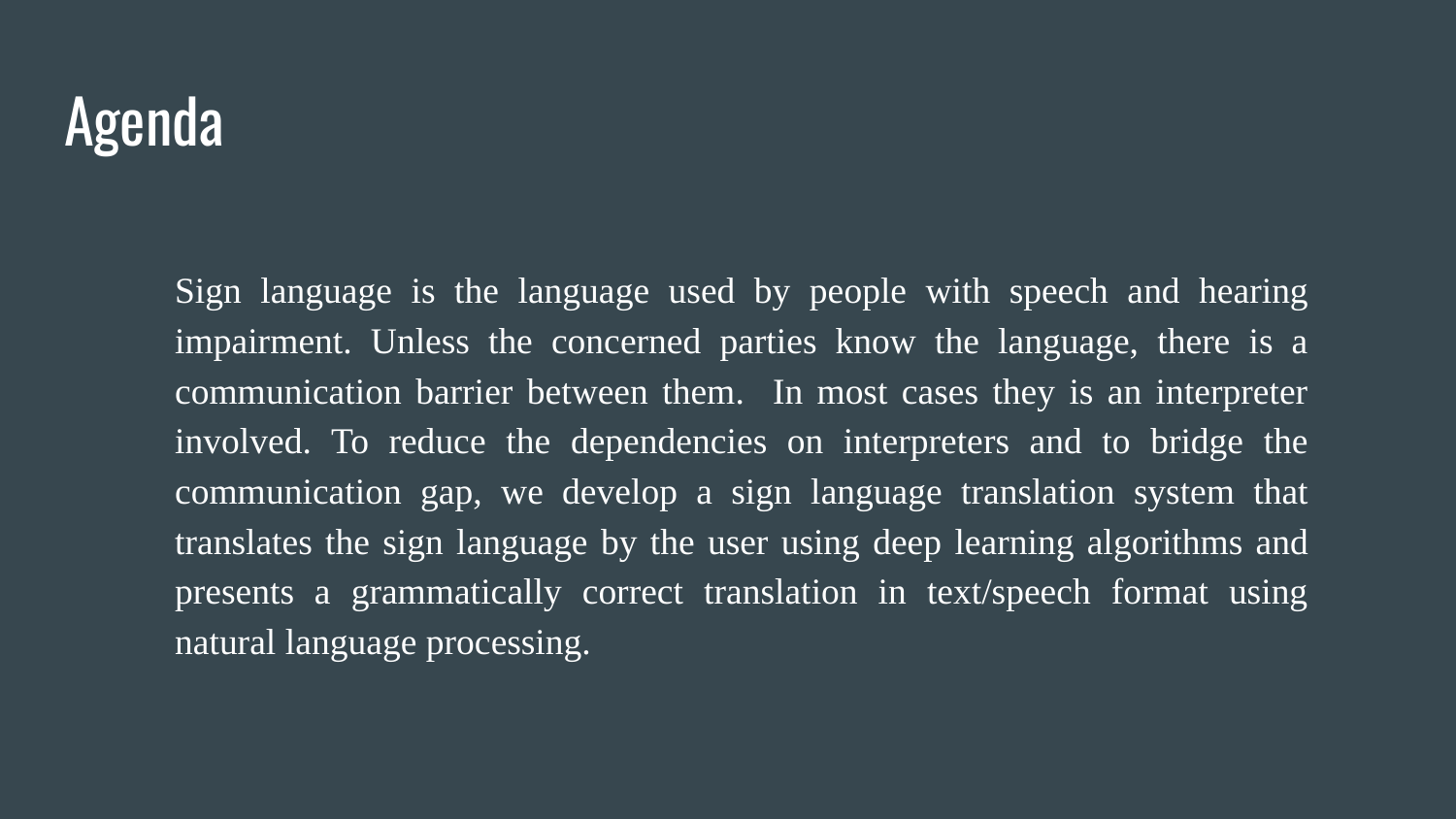

# Agenda
Sign language is the language used by people with speech and hearing impairment. Unless the concerned parties know the language, there is a communication barrier between them.  In most cases they is an interpreter involved. To reduce the dependencies on interpreters and to bridge the communication gap, we develop a sign language translation system that translates the sign language by the user using deep learning algorithms and presents a grammatically correct translation in text/speech format using natural language processing.